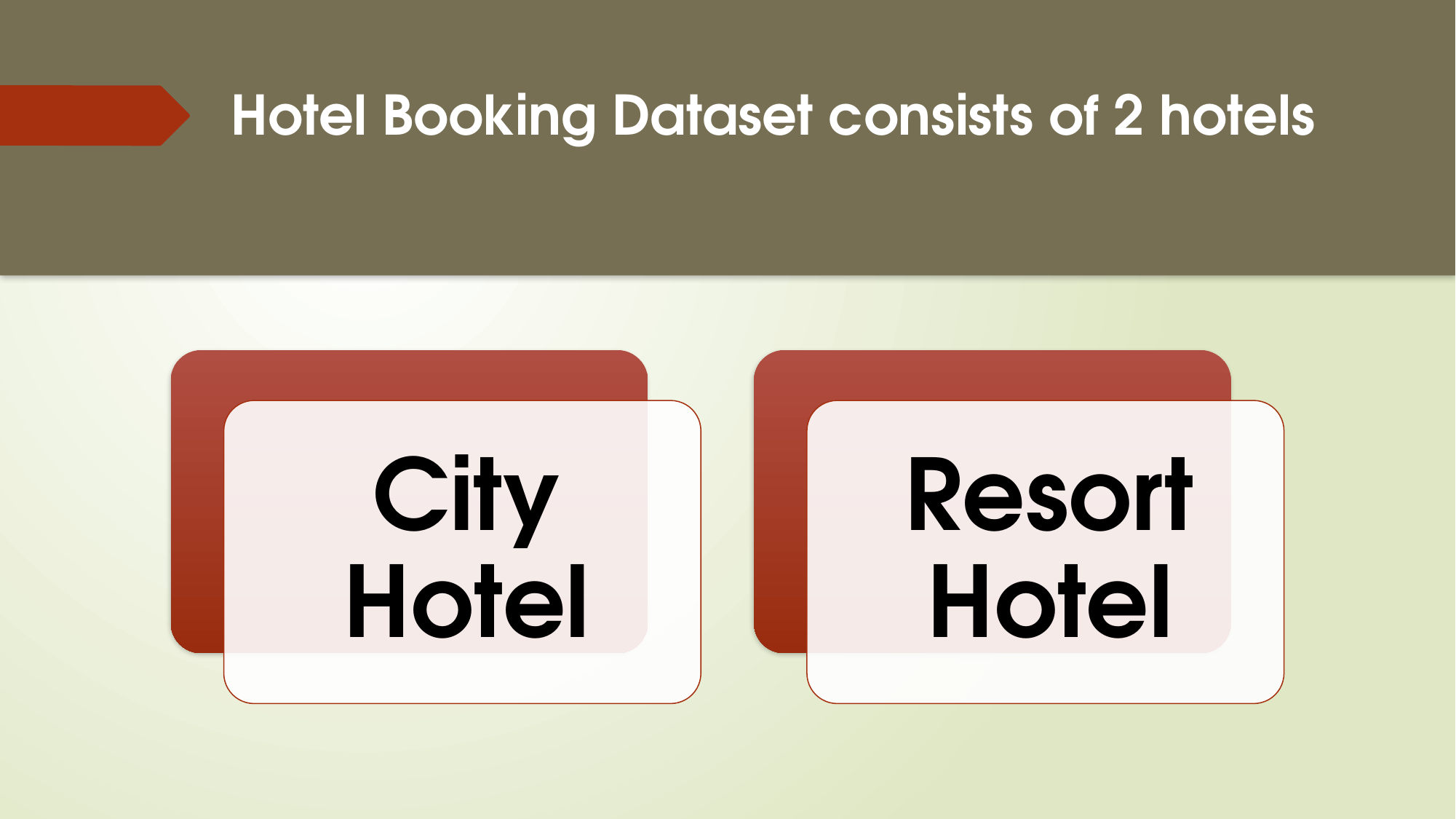

# Hotel Booking Dataset consists of 2 hotels

City Hotel
Resort Hotel